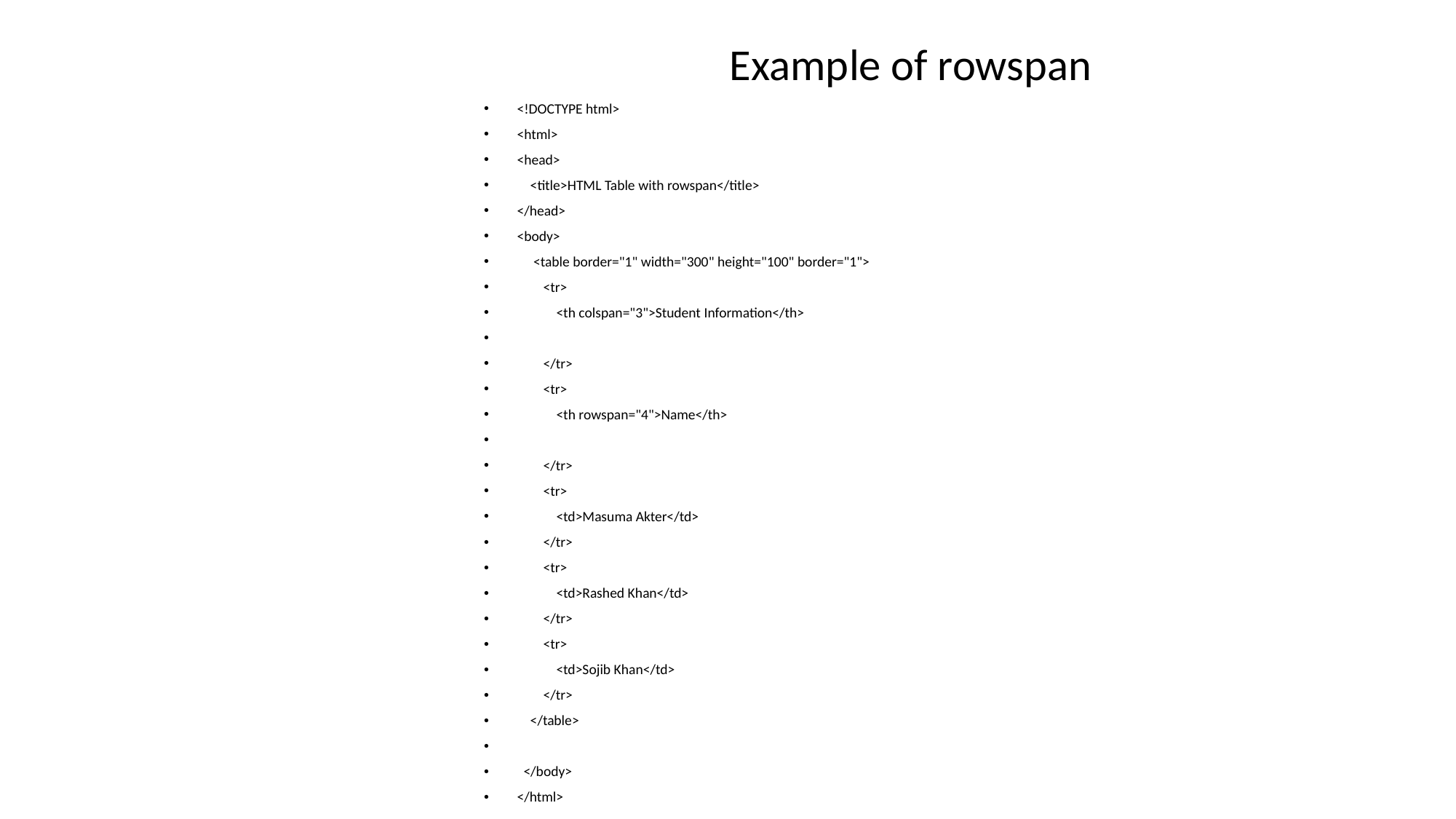

# Example of rowspan
<!DOCTYPE html>
<html>
<head>
    <title>HTML Table with rowspan</title>
</head>
<body>
     <table border="1" width="300" height="100" border="1">
        <tr>
            <th colspan="3">Student Information</th>

        </tr>
        <tr>
            <th rowspan="4">Name</th>

        </tr>
        <tr>
            <td>Masuma Akter</td>
        </tr>
        <tr>
            <td>Rashed Khan</td>
        </tr>
        <tr>
            <td>Sojib Khan</td>
        </tr>
    </table>

  </body>
</html>